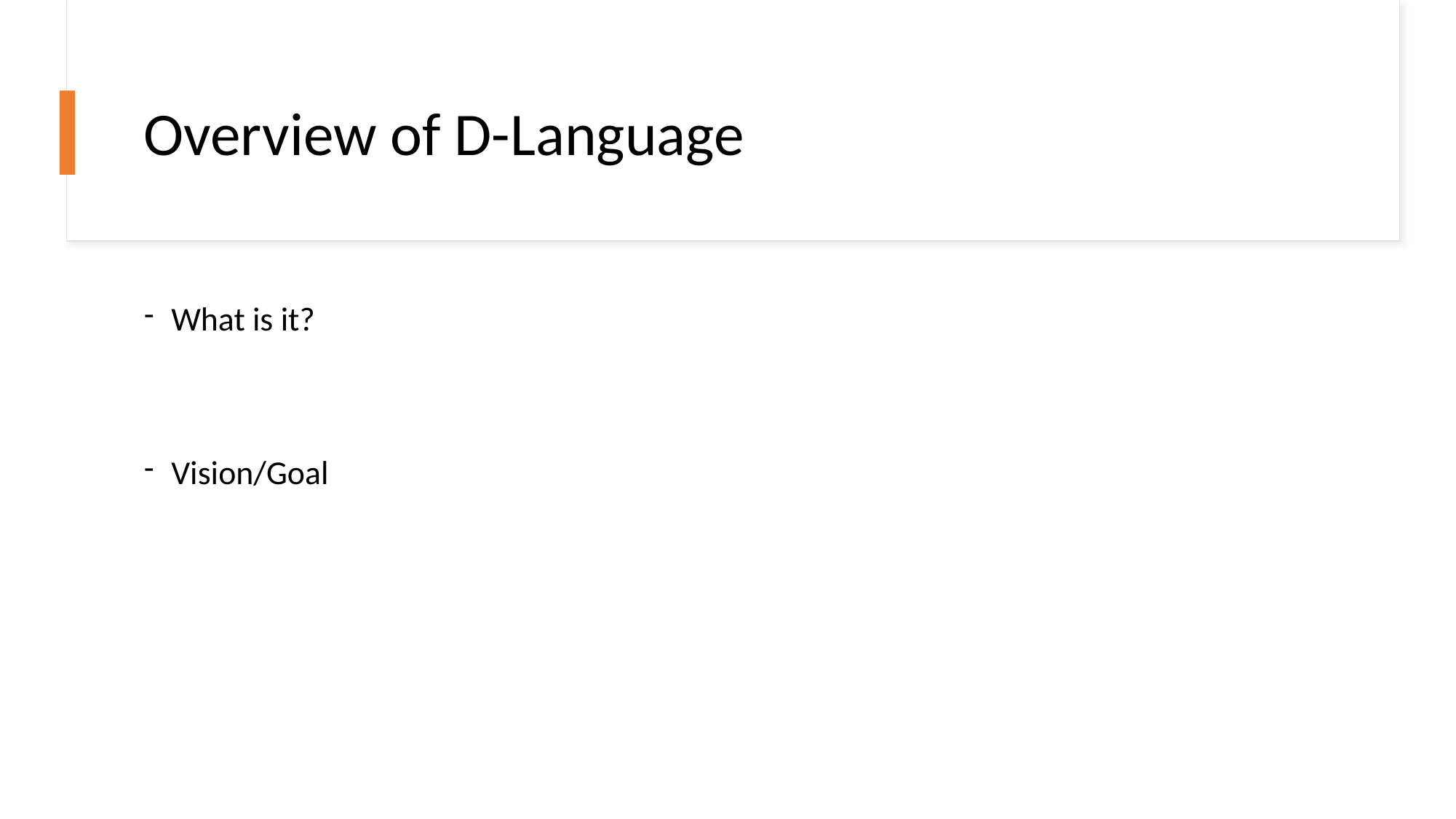

# Overview of D-Language

What is it?

Vision/Goal